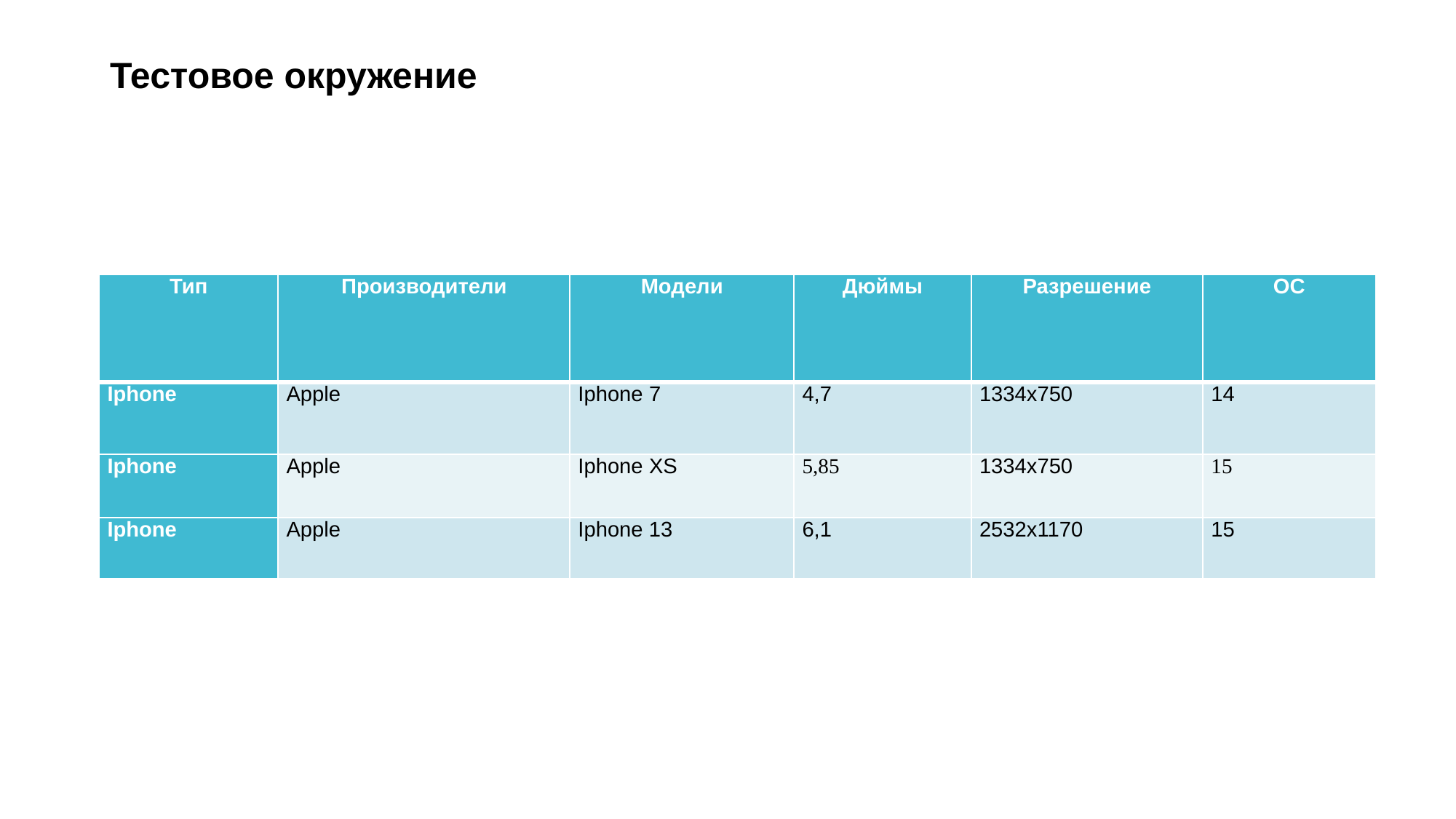

Тестовое окружение
| Тип | Производители | Модели | Дюймы | Разрешение | ОС |
| --- | --- | --- | --- | --- | --- |
| Iphone | Apple | Iphone 7 | 4,7 | 1334x750 | 14 |
| Iphone | Apple | Iphone XS | 5,85 | 1334x750 | 15 |
| Iphone | Apple | Iphone 13 | 6,1 | 2532х1170 | 15 |